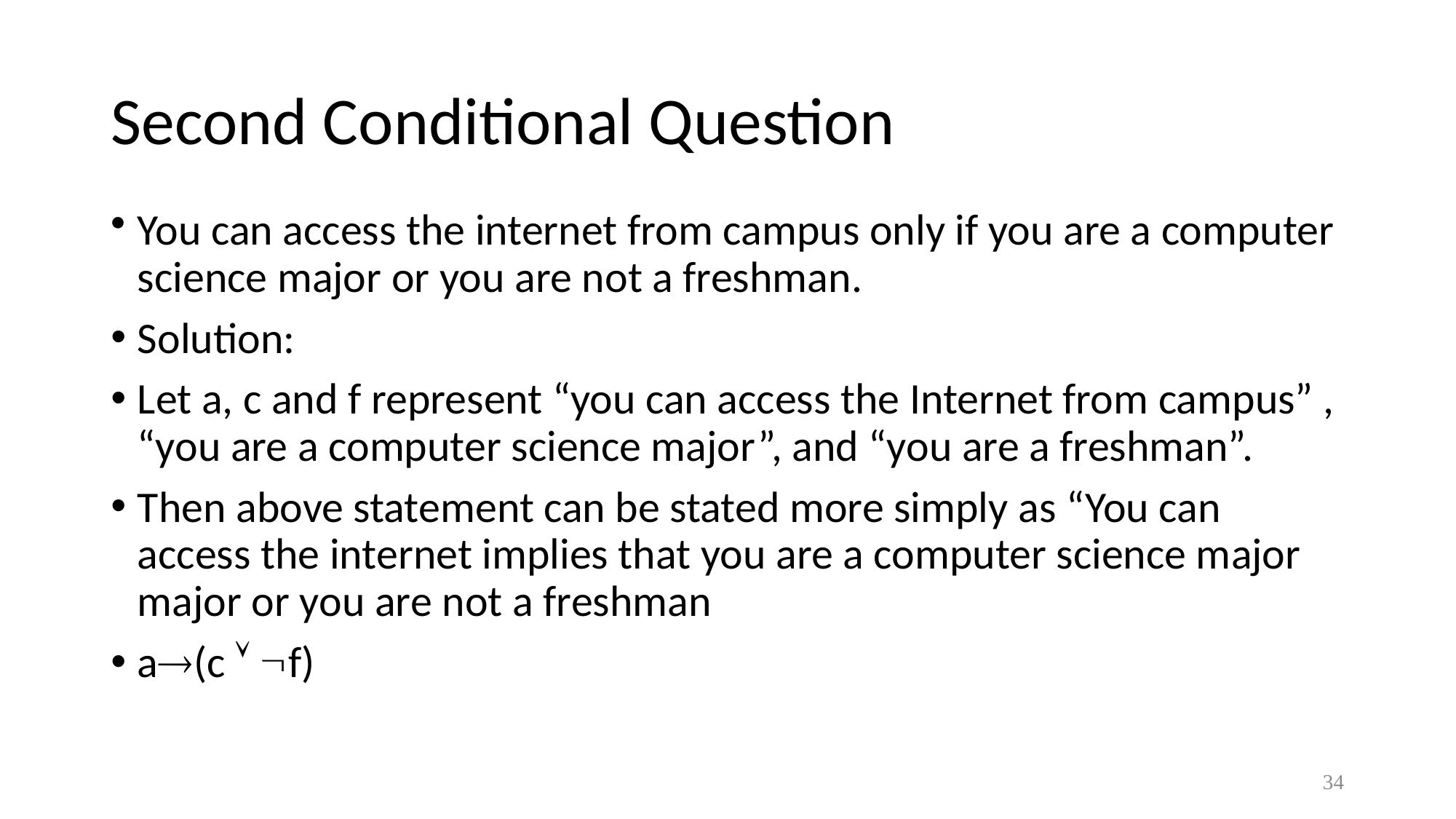

# Second Conditional Question
You can access the internet from campus only if you are a computer science major or you are not a freshman.
Solution:
Let a, c and f represent “you can access the Internet from campus” , “you are a computer science major”, and “you are a freshman”.
Then above statement can be stated more simply as “You can access the internet implies that you are a computer science major major or you are not a freshman
a→(c ∨ ¬f)

34